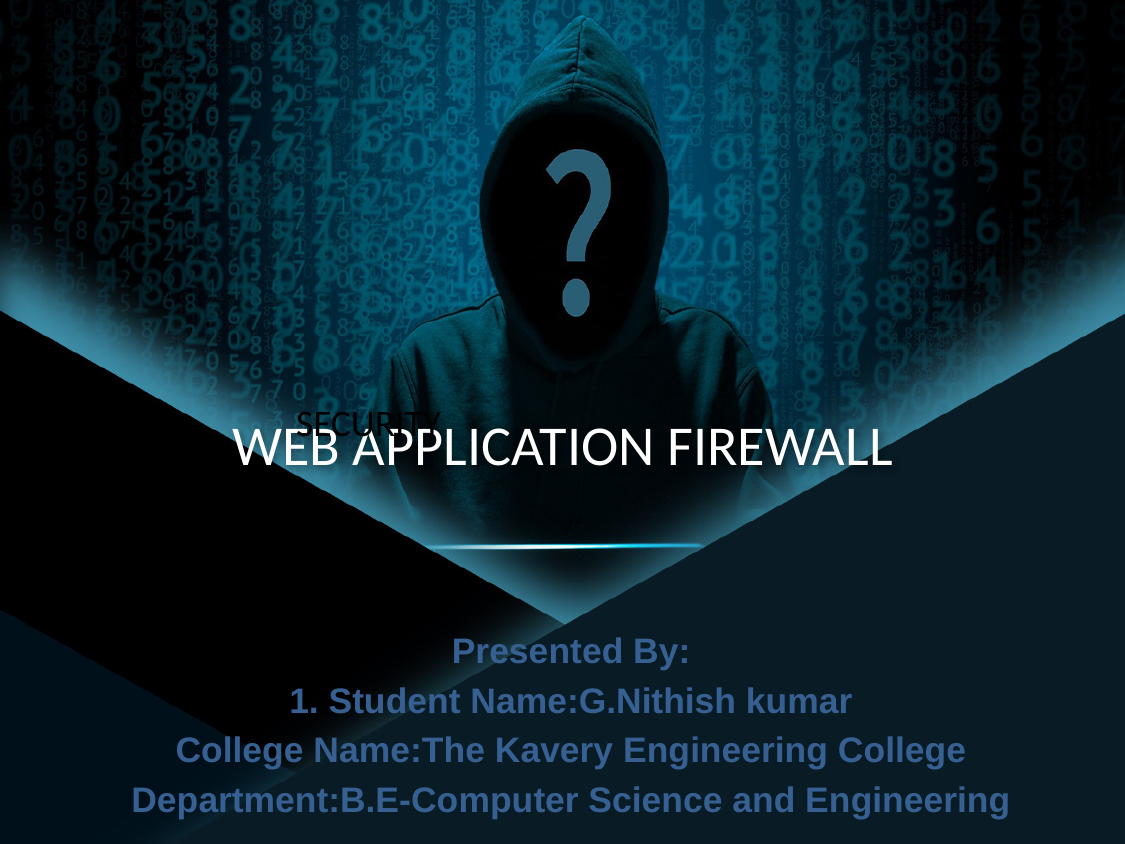

# WEB APPLICATION FIREWALL
SECURITY

Presented By:
1. Student Name:G.Nithish kumar
College Name:The Kavery Engineering College
Department:B.E-Computer Science and Engineering